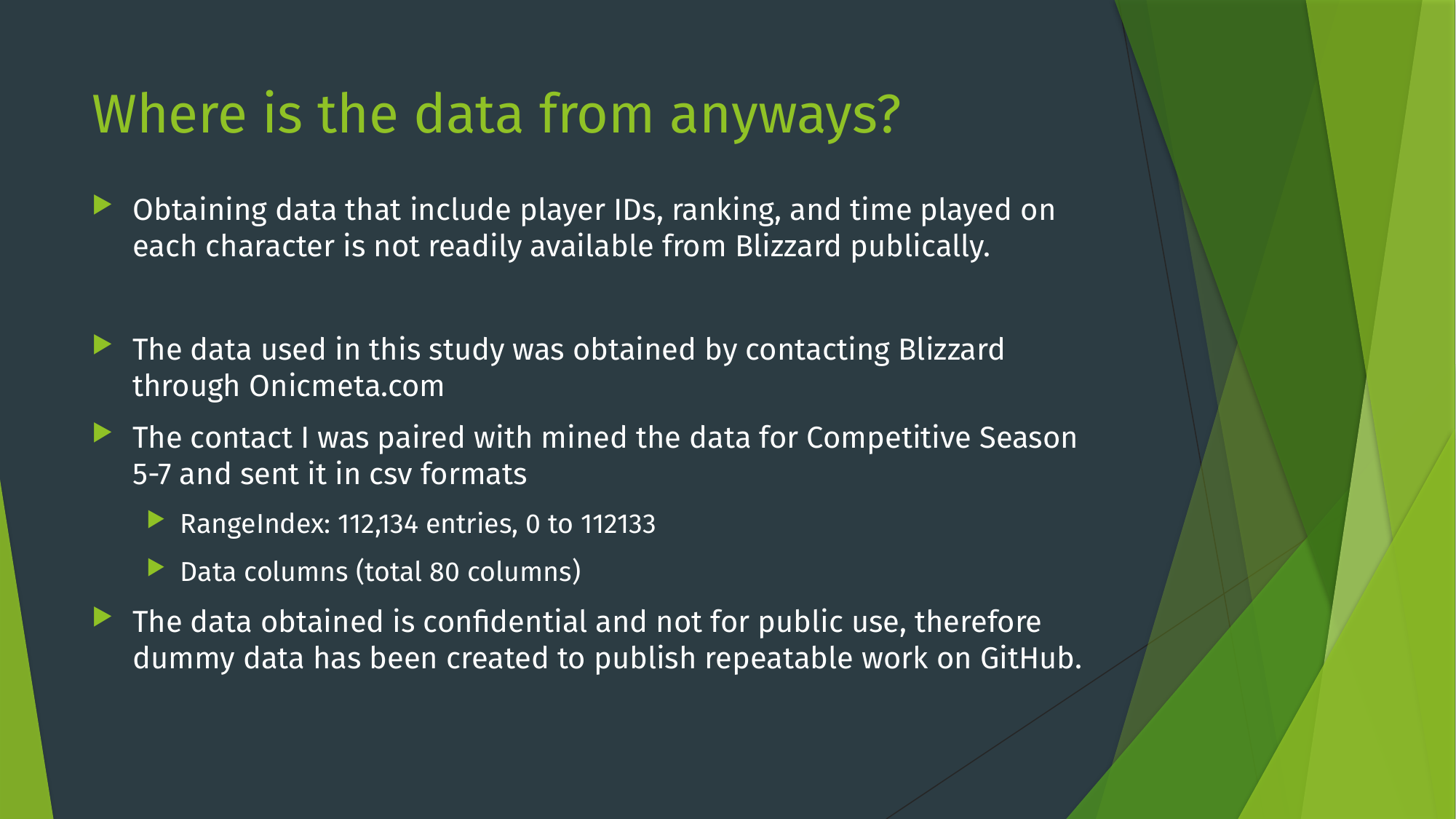

# Where is the data from anyways?
Obtaining data that include player IDs, ranking, and time played on each character is not readily available from Blizzard publically.

The data used in this study was obtained by contacting Blizzard through Onicmeta.com
The contact I was paired with mined the data for Competitive Season 5-7 and sent it in csv formats
RangeIndex: 112,134 entries, 0 to 112133
Data columns (total 80 columns)
The data obtained is confidential and not for public use, therefore dummy data has been created to publish repeatable work on GitHub.